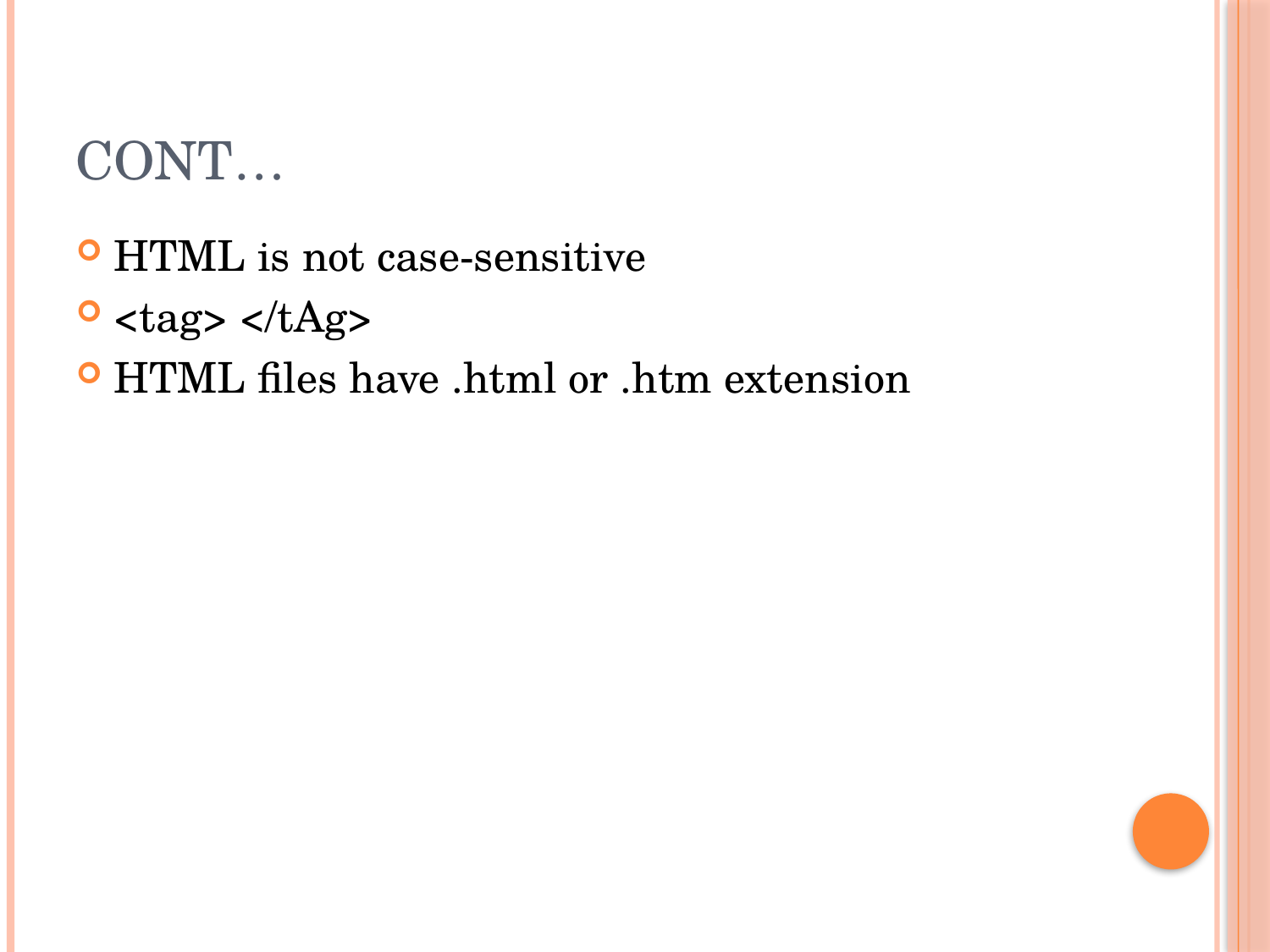

# Cont…
HTML is not case-sensitive
<tag> </tAg>
HTML files have .html or .htm extension